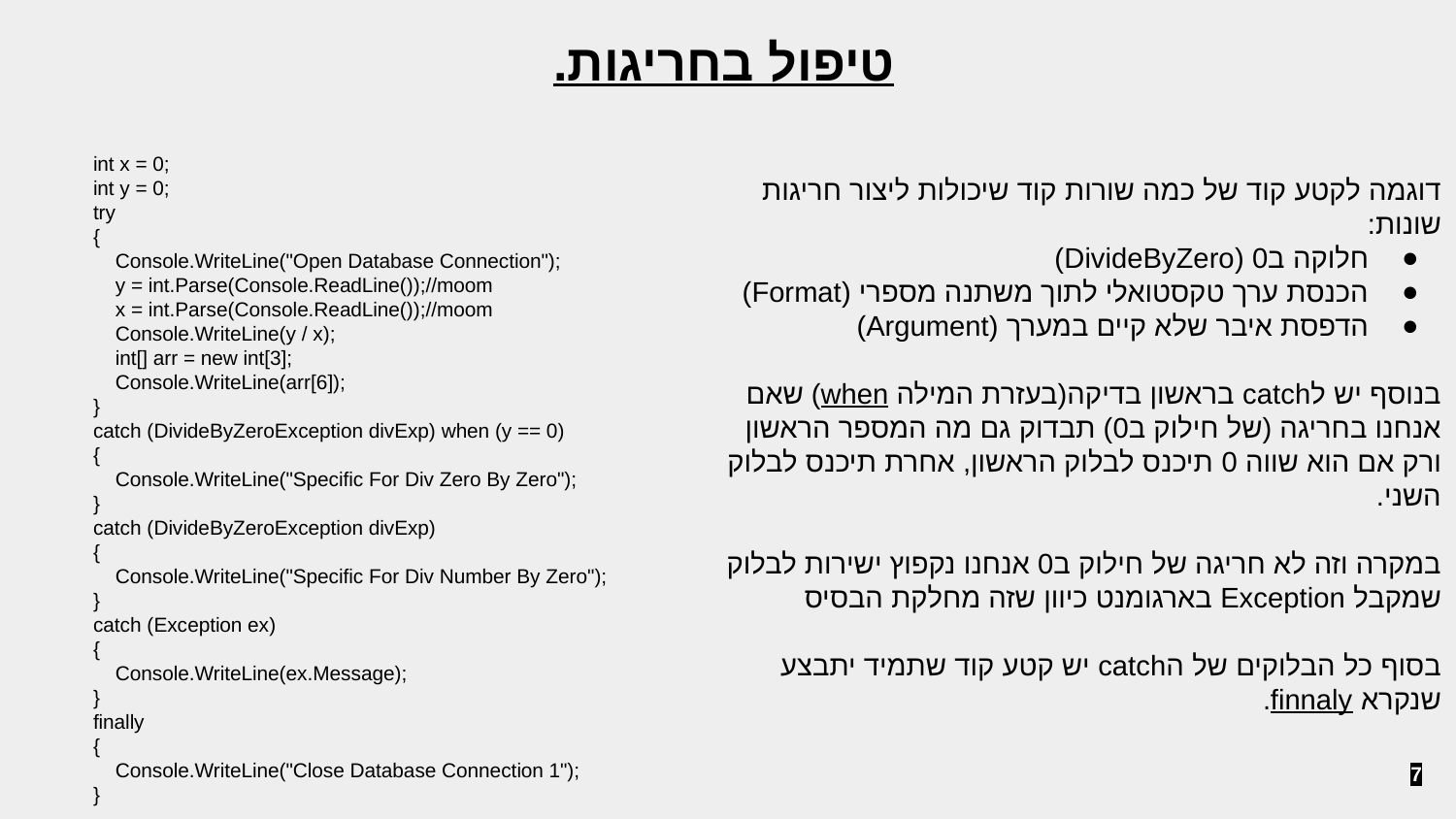

טיפול בחריגות.

            int x = 0;
            int y = 0;
            try
            {
                Console.WriteLine("Open Database Connection");
                y = int.Parse(Console.ReadLine());//moom
                x = int.Parse(Console.ReadLine());//moom
                Console.WriteLine(y / x);
                int[] arr = new int[3];
                Console.WriteLine(arr[6]);
            }
            catch (DivideByZeroException divExp) when (y == 0)
            {
                Console.WriteLine("Specific For Div Zero By Zero");
            }
            catch (DivideByZeroException divExp)
            {
                Console.WriteLine("Specific For Div Number By Zero");
            }
            catch (Exception ex)
            {
                Console.WriteLine(ex.Message);
            }
            finally
            {
                Console.WriteLine("Close Database Connection 1");
            }

דוגמה לקטע קוד של כמה שורות קוד שיכולות ליצור חריגות שונות:
חלוקה ב0 (DivideByZero)
הכנסת ערך טקסטואלי לתוך משתנה מספרי (Format)
הדפסת איבר שלא קיים במערך (Argument)

בנוסף יש לcatch בראשון בדיקה(בעזרת המילה when) שאם אנחנו בחריגה (של חילוק ב0) תבדוק גם מה המספר הראשון ורק אם הוא שווה 0 תיכנס לבלוק הראשון, אחרת תיכנס לבלוק השני.

במקרה וזה לא חריגה של חילוק ב0 אנחנו נקפוץ ישירות לבלוק שמקבל Exception בארגומנט כיוון שזה מחלקת הבסיס

בסוף כל הבלוקים של הcatch יש קטע קוד שתמיד יתבצע שנקרא finnaly.
7